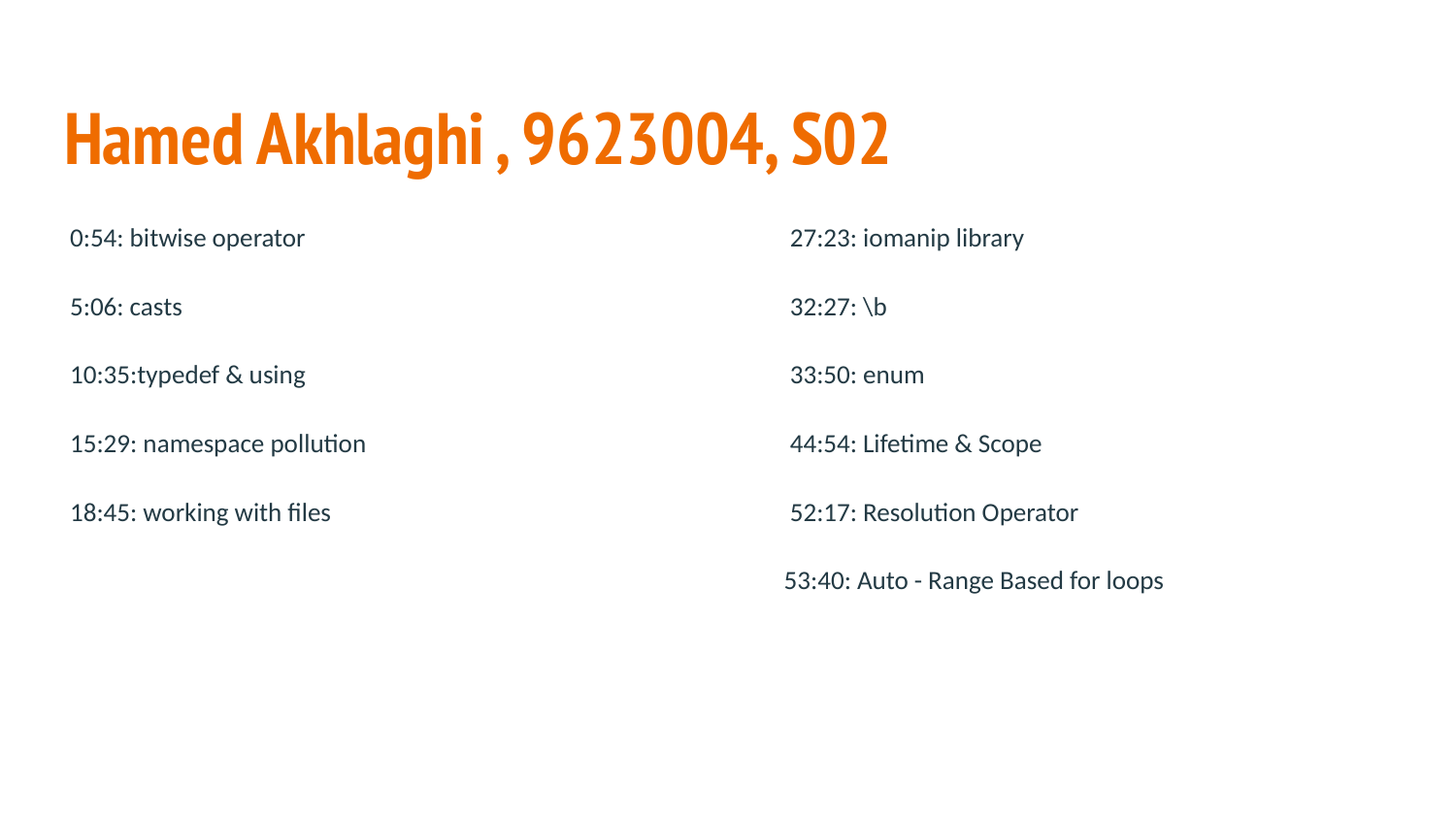

Hamed Akhlaghi , 9623004, S02
 0:54: bitwise operator
 5:06: casts
 10:35:typedef & using
 15:29: namespace pollution
 18:45: working with files
 27:23: iomanip library
 32:27: \b
 33:50: enum
 44:54: Lifetime & Scope
 52:17: Resolution Operator
53:40: Auto - Range Based for loops